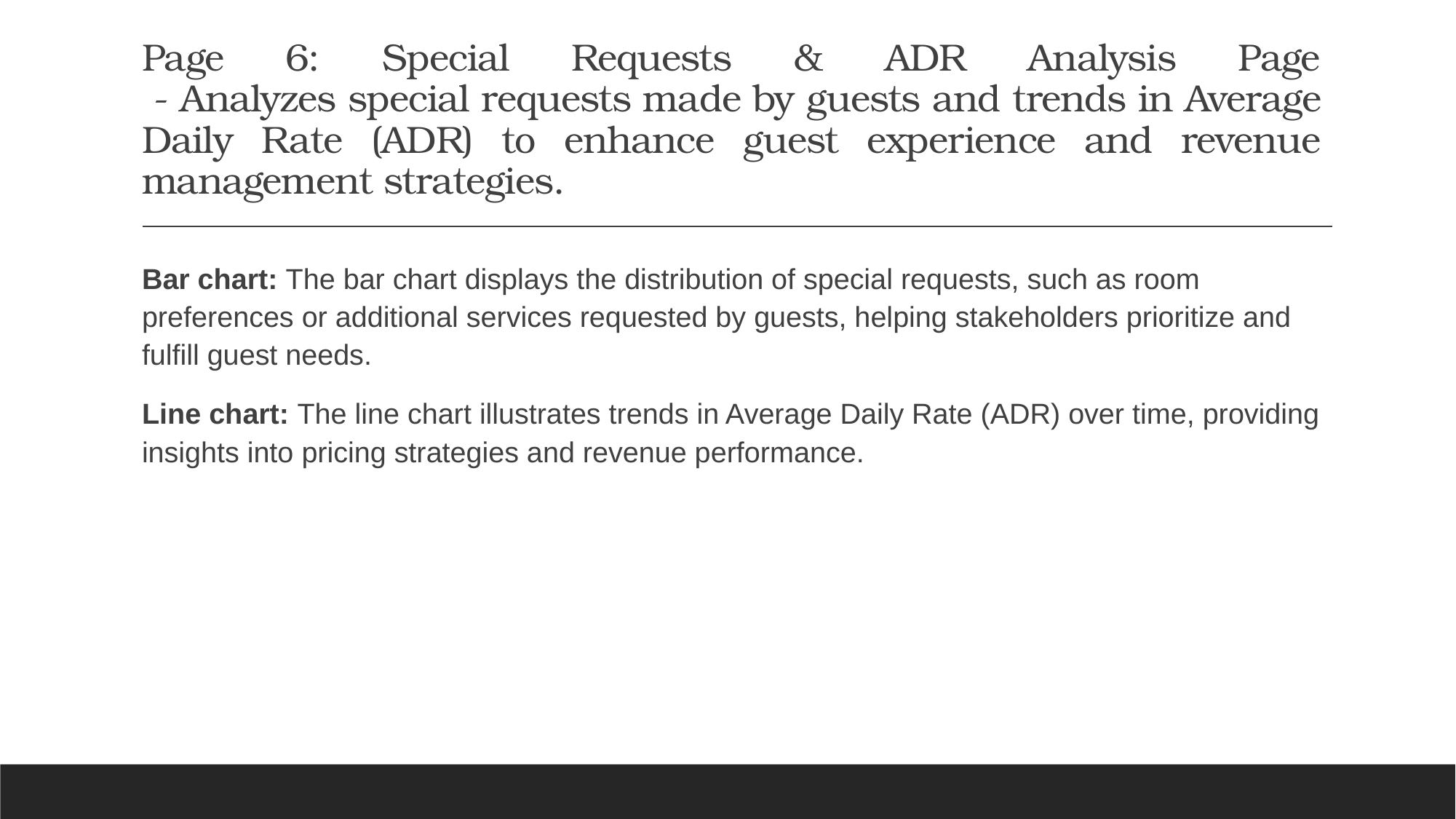

# Page 6: Special Requests & ADR Analysis Page - Analyzes special requests made by guests and trends in Average Daily Rate (ADR) to enhance guest experience and revenue management strategies.
Bar chart: The bar chart displays the distribution of special requests, such as room preferences or additional services requested by guests, helping stakeholders prioritize and fulfill guest needs.
Line chart: The line chart illustrates trends in Average Daily Rate (ADR) over time, providing insights into pricing strategies and revenue performance.